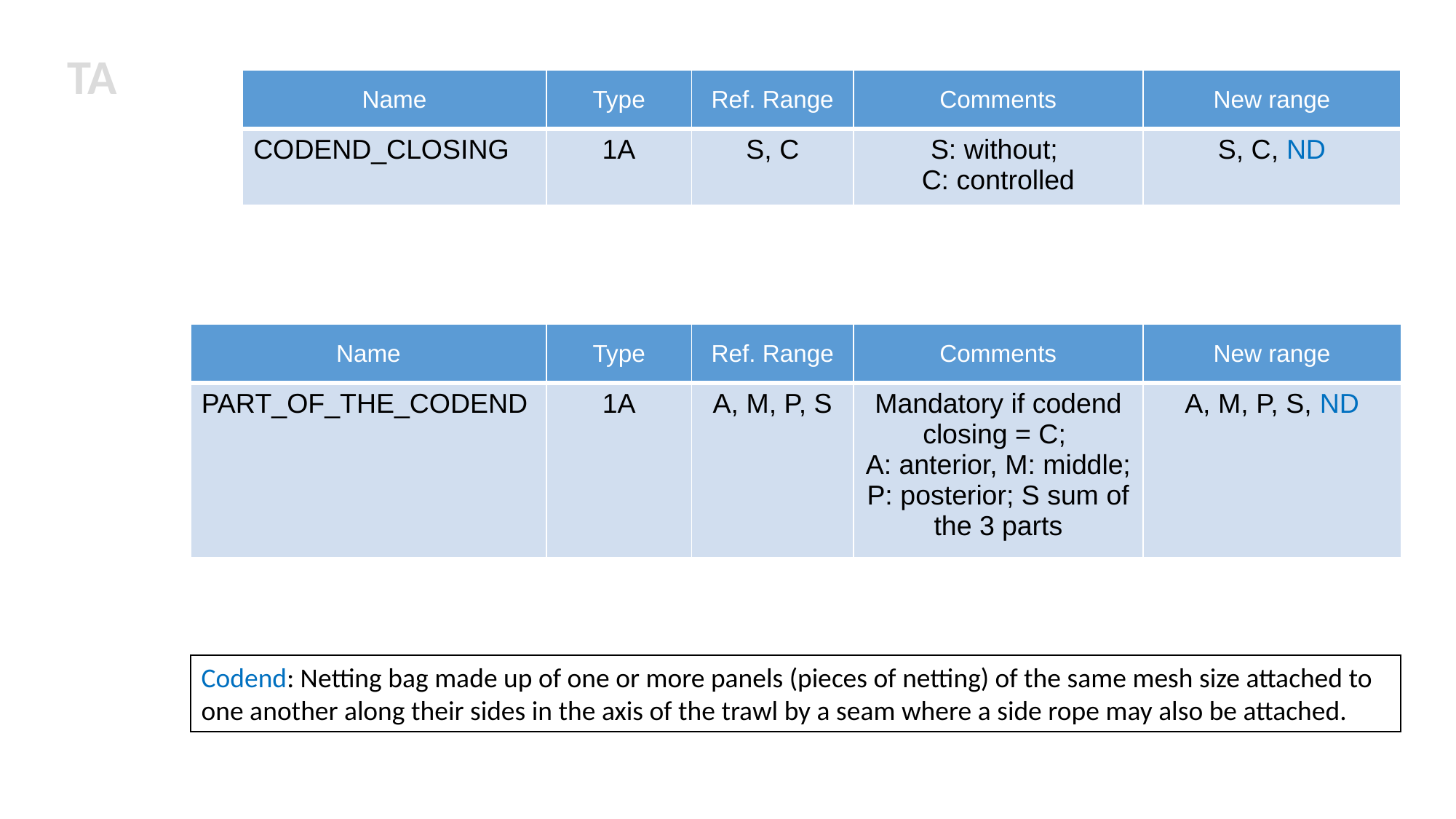

TA
| Name | Type | Ref. Range | Comments | New range |
| --- | --- | --- | --- | --- |
| CODEND\_CLOSING | 1A | S, C | S: without; C: controlled | S, C, ND |
| Name | Type | Ref. Range | Comments | New range |
| --- | --- | --- | --- | --- |
| PART\_OF\_THE\_CODEND | 1A | A, M, P, S | Mandatory if codend closing = C; A: anterior, M: middle; P: posterior; S sum of the 3 parts | A, M, P, S, ND |
Codend: Netting bag made up of one or more panels (pieces of netting) of the same mesh size attached to one another along their sides in the axis of the trawl by a seam where a side rope may also be attached.